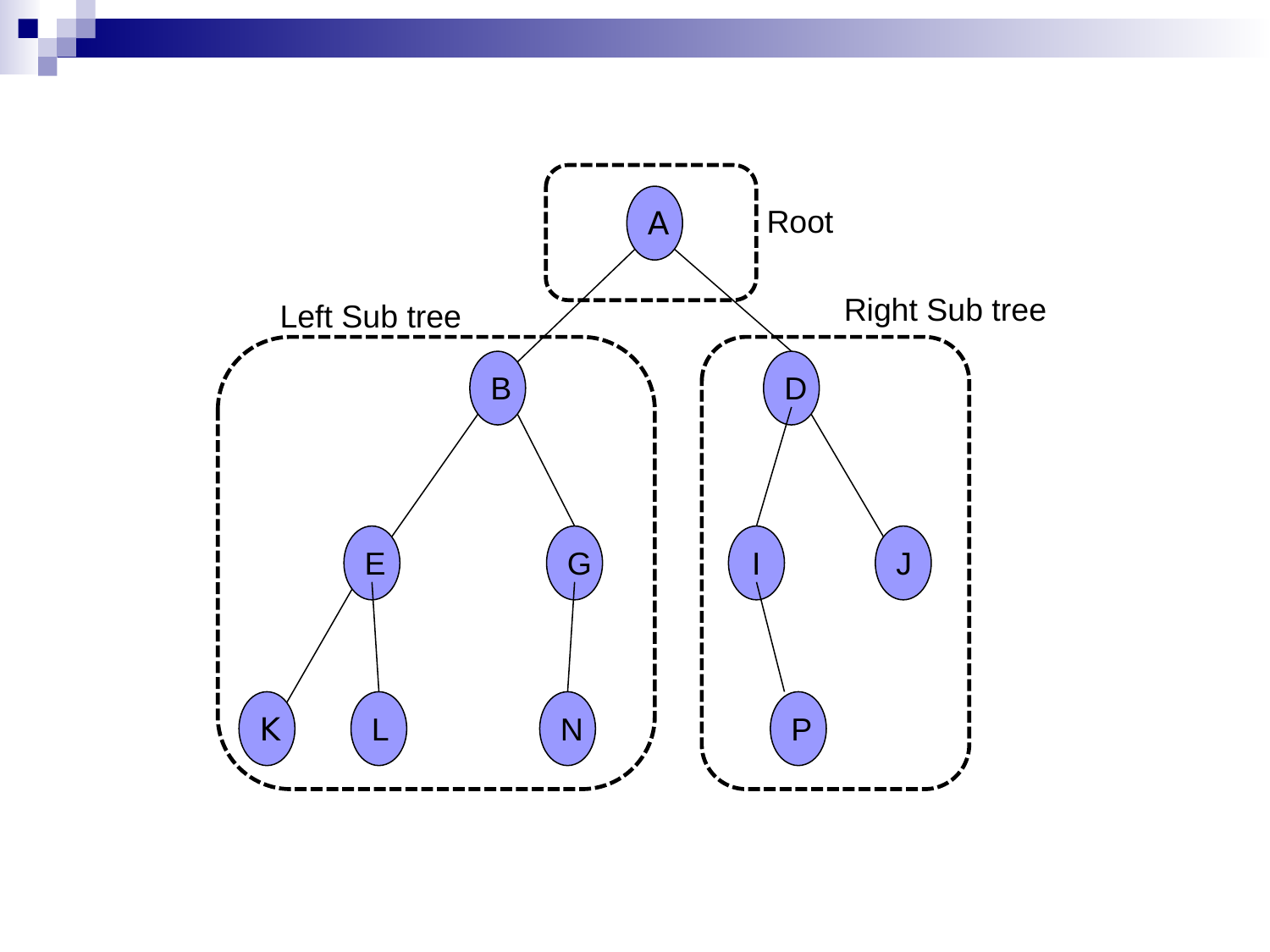

A
Root
Right Sub tree
Left Sub tree

B
D
E
G
I
J
K
L
N
P